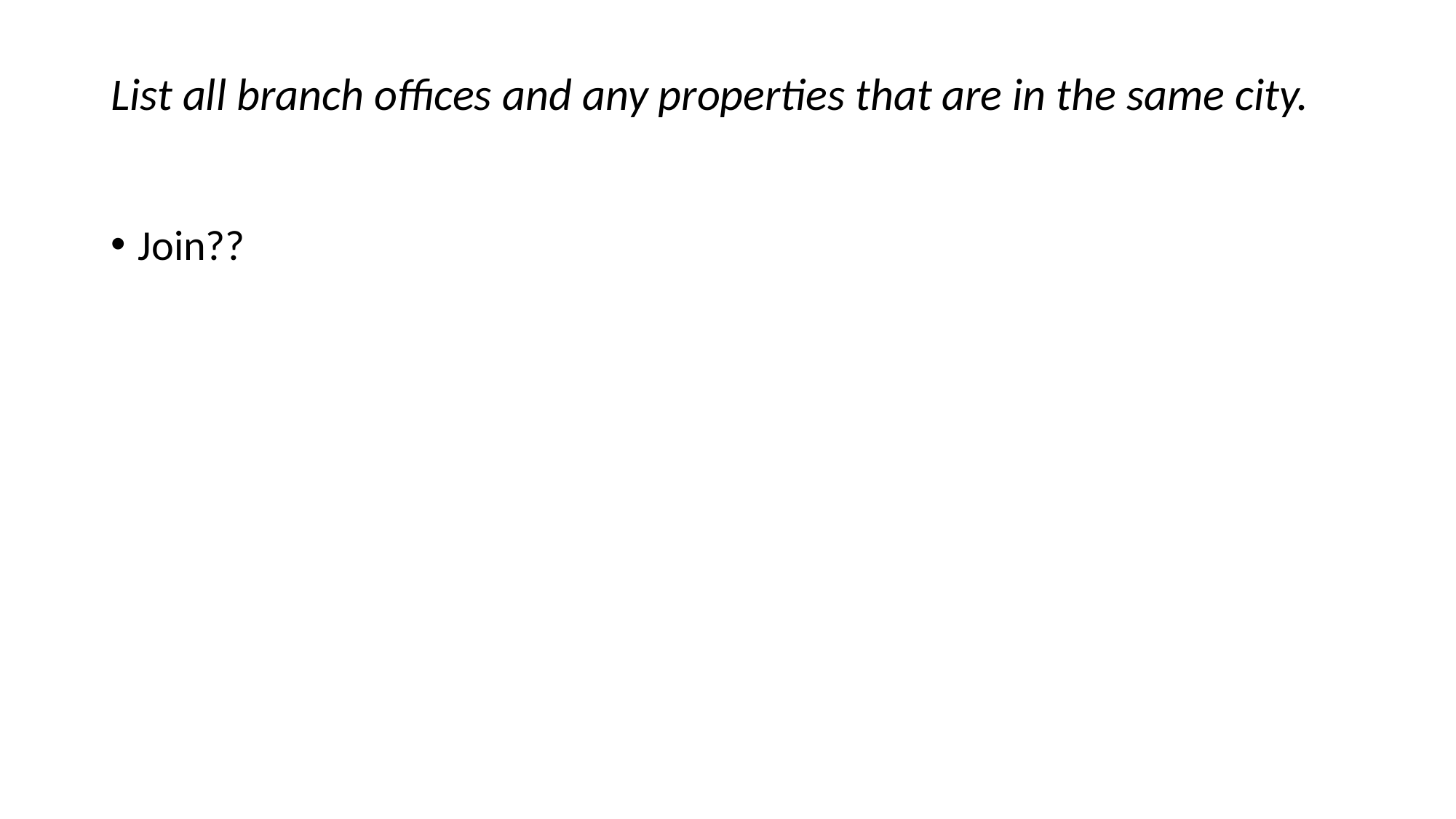

# List all branch offices and any properties that are in the same city.
Join??